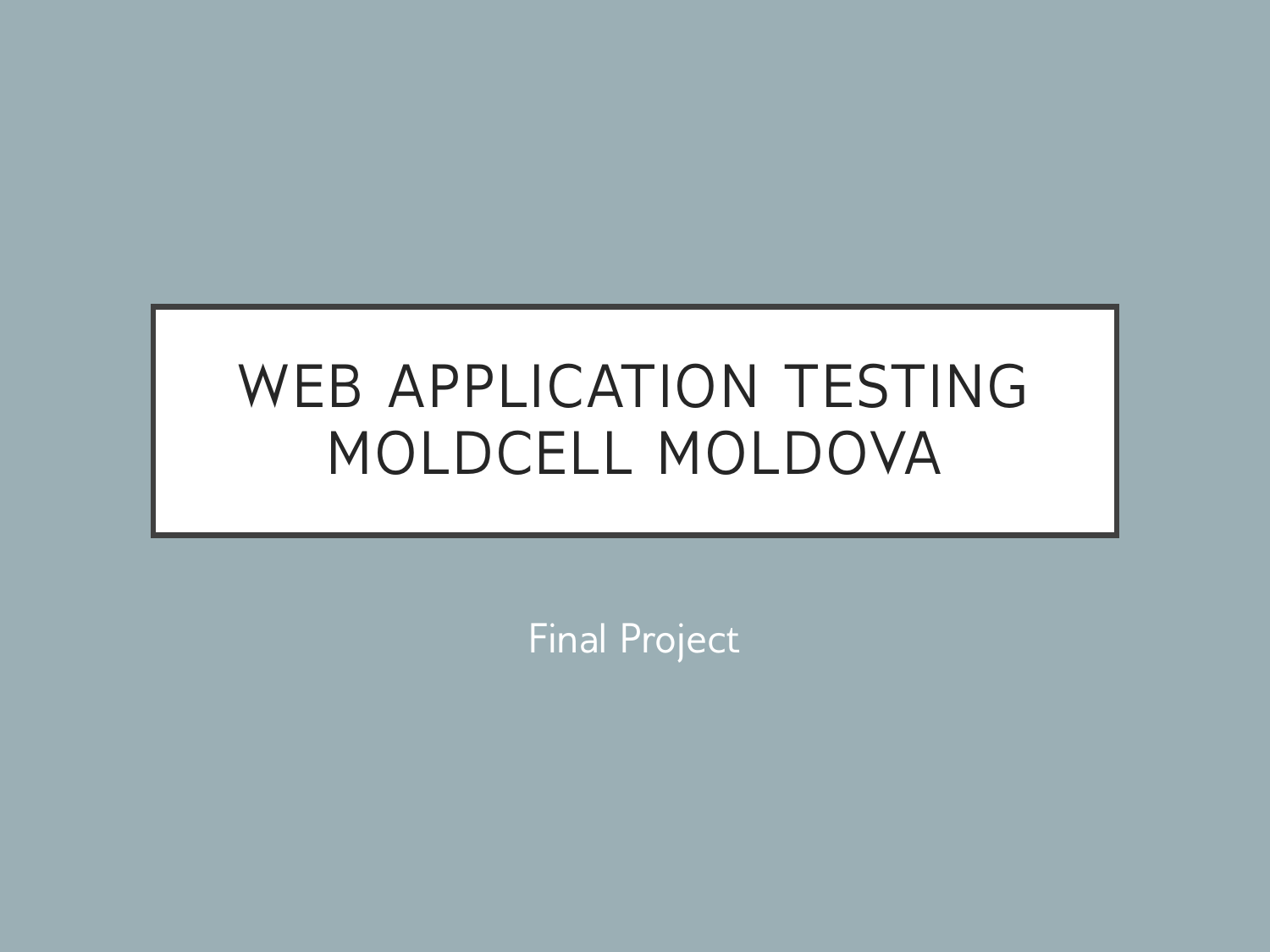

# Web Application Testing MOLDCELL MOLDOVA
Final Project